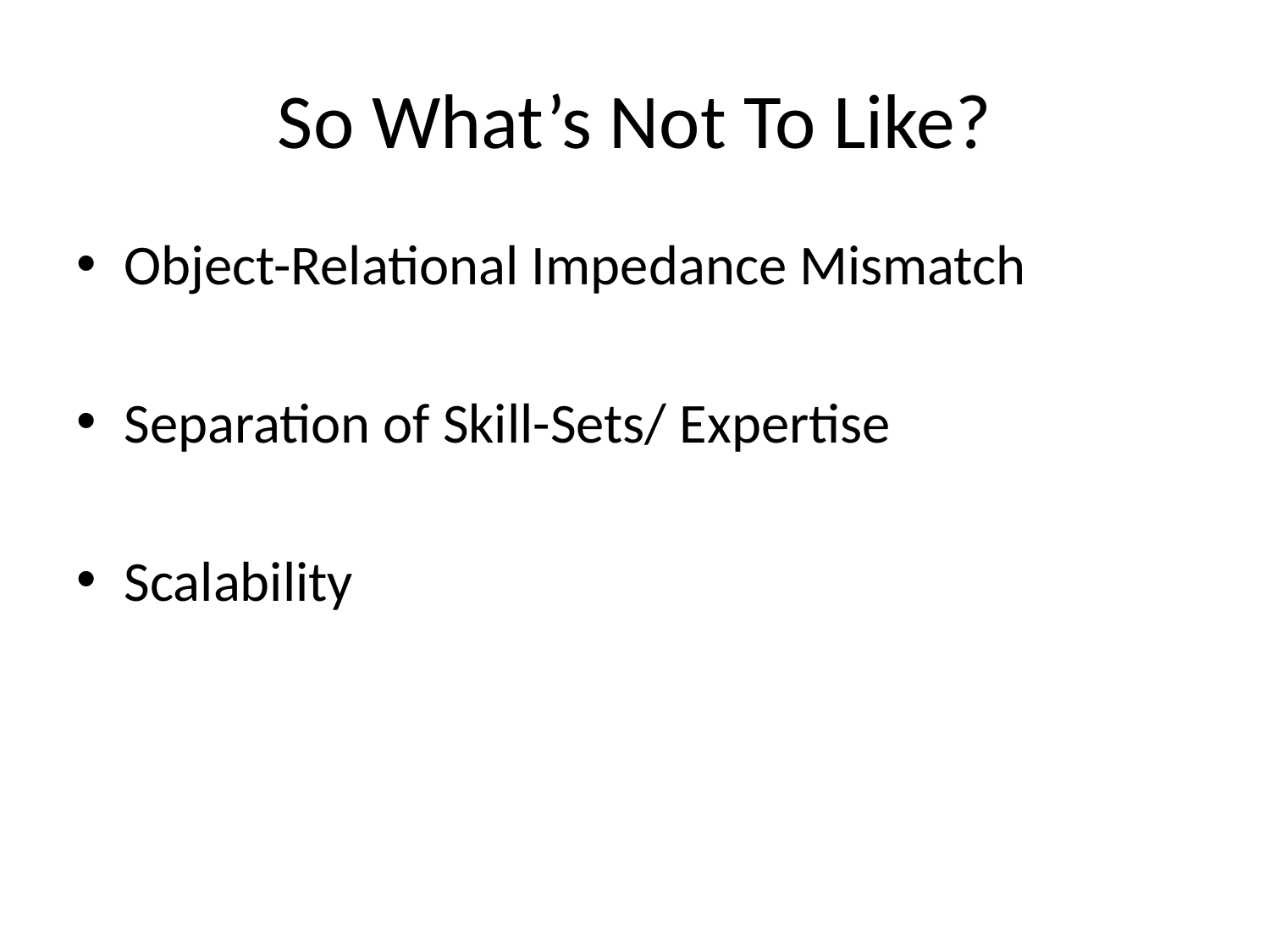

# So What’s Not To Like?
Object-Relational Impedance Mismatch

Separation of Skill-Sets/ Expertise

Scalability